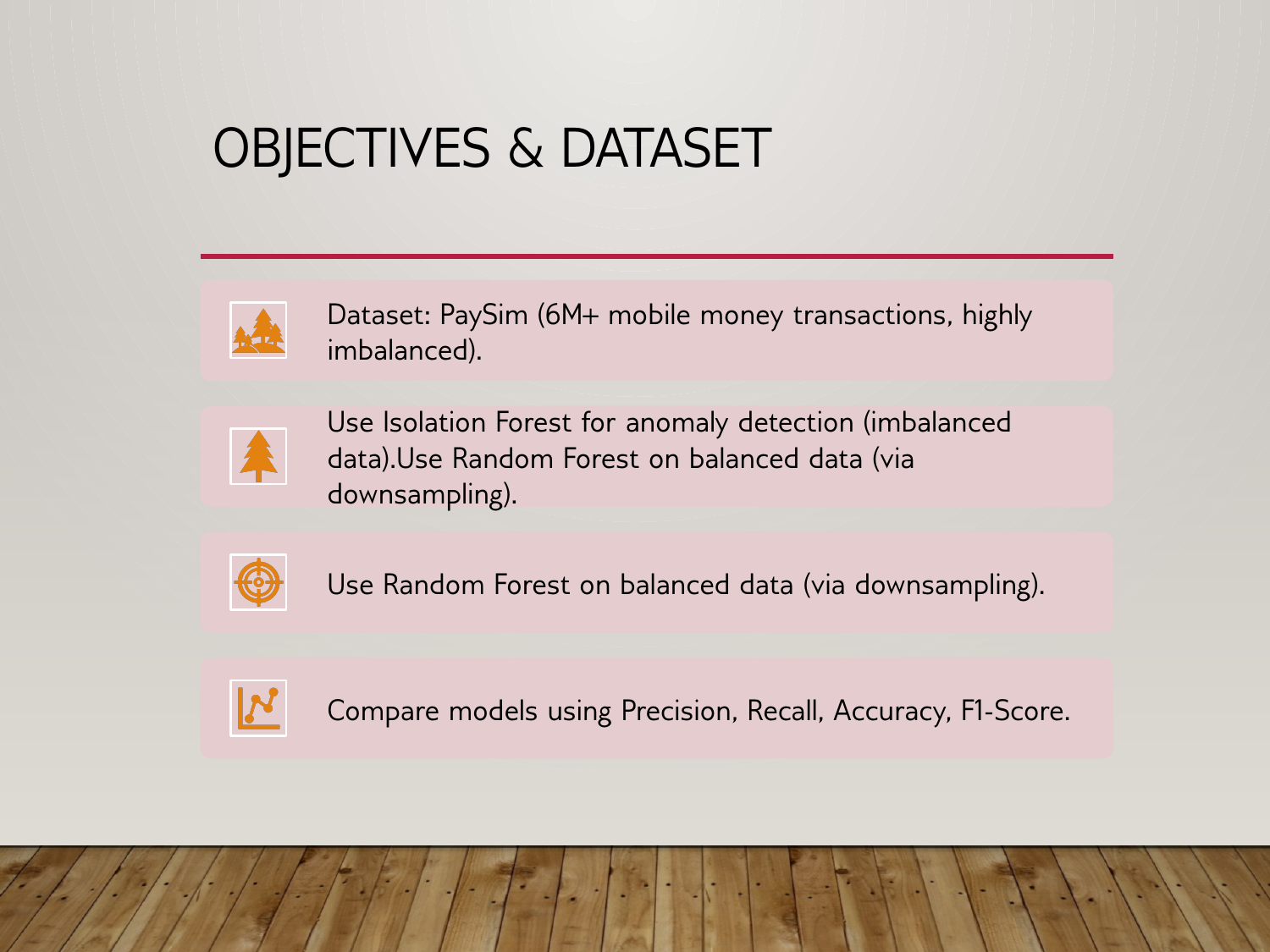

# Objectives & Dataset
Dataset: PaySim (6M+ mobile money transactions, highly imbalanced).
Use Isolation Forest for anomaly detection (imbalanced data).Use Random Forest on balanced data (via downsampling).
Use Random Forest on balanced data (via downsampling).
Compare models using Precision, Recall, Accuracy, F1-Score.